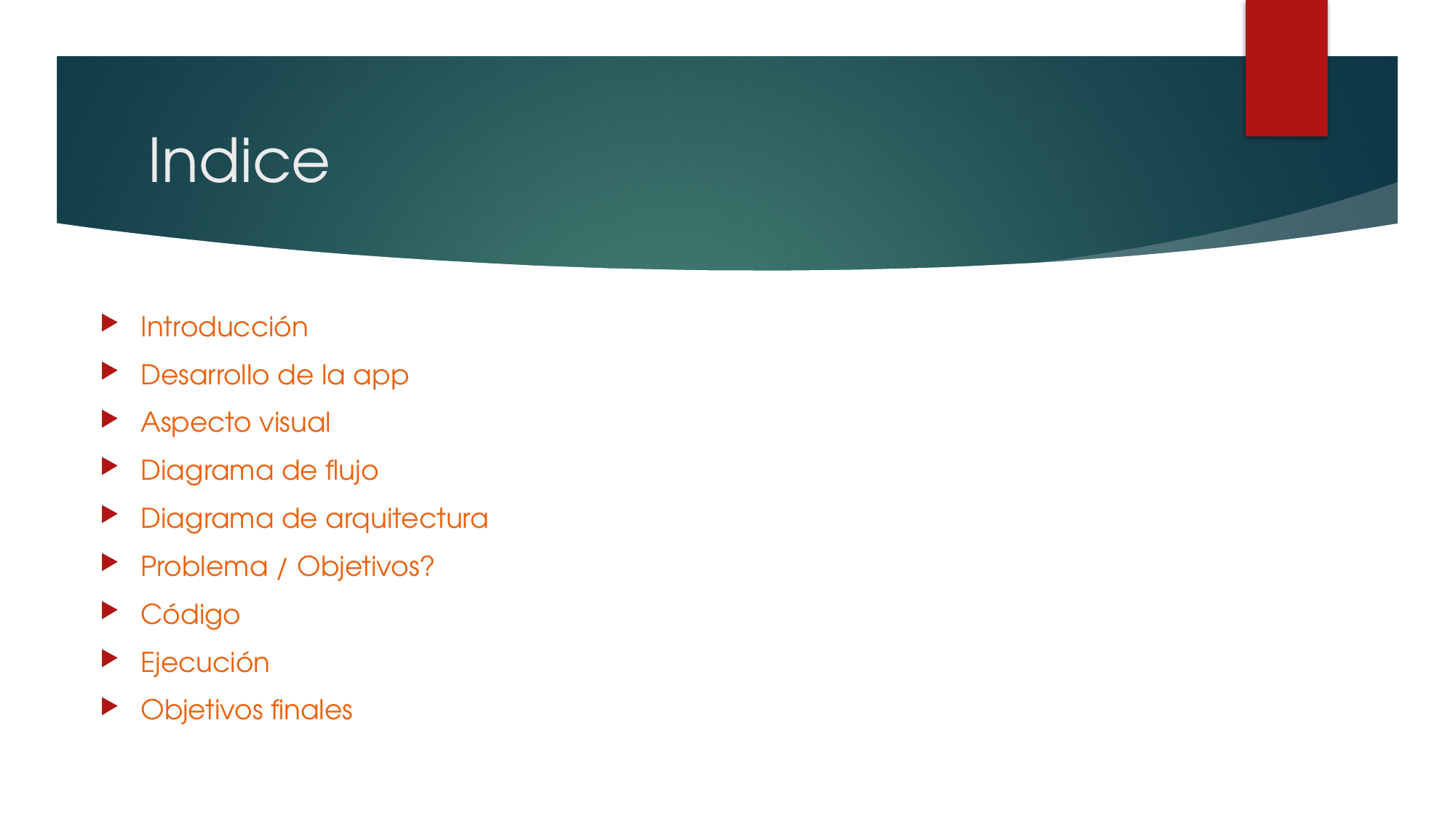

# Indice
Introducción
Desarrollo de la app
Aspecto visual
Diagrama de flujo
Diagrama de arquitectura
Problema / Objetivos?
Código
Ejecución
Objetivos finales